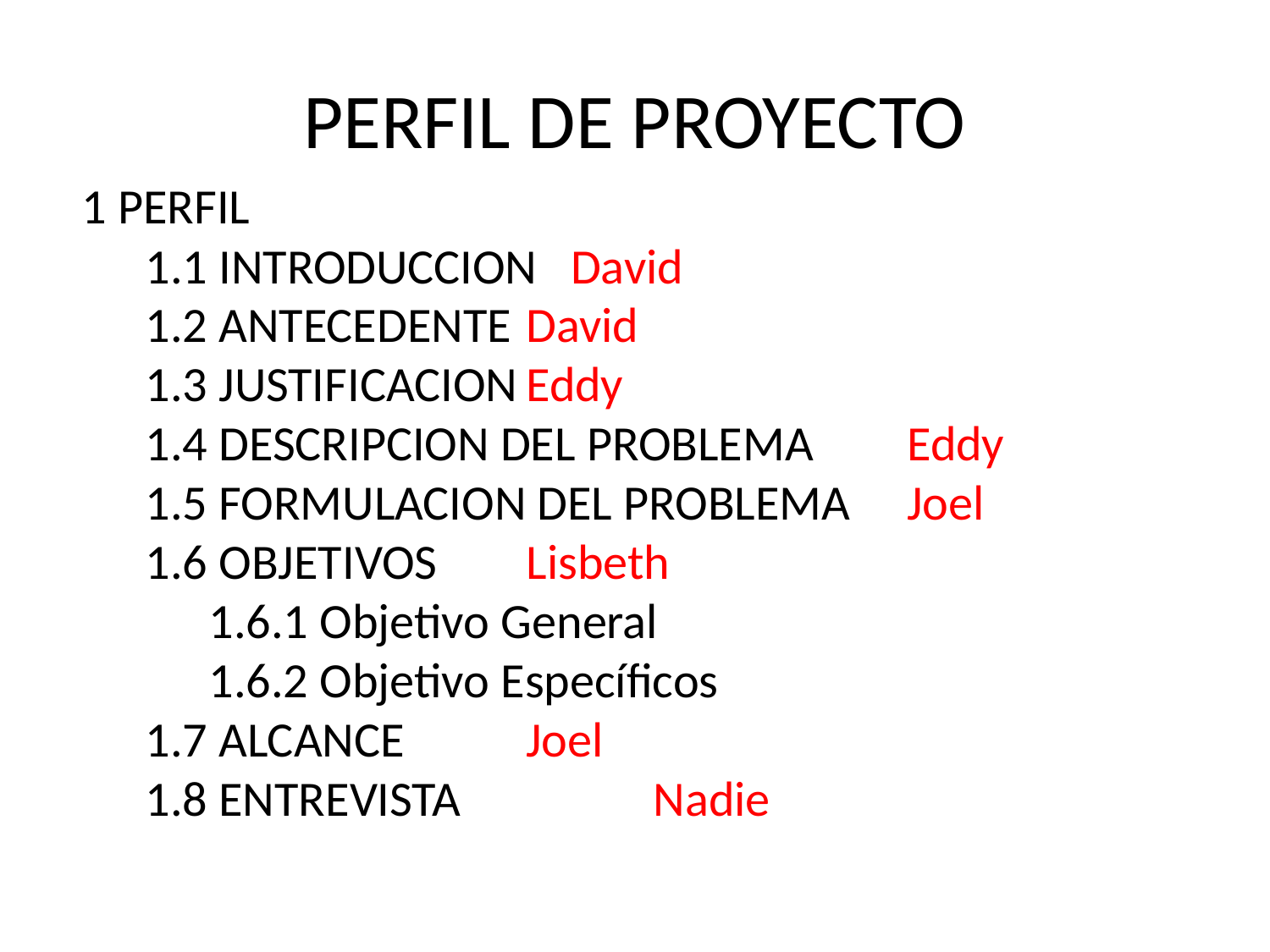

# PERFIL DE PROYECTO
1 PERFIL
1.1 INTRODUCCION   David
1.2 ANTECEDENTE	David
1.3 JUSTIFICACION	Eddy
1.4 DESCRIPCION DEL PROBLEMA	Eddy
1.5 FORMULACION DEL PROBLEMA	Joel
1.6 OBJETIVOS	Lisbeth
1.6.1 Objetivo General
1.6.2 Objetivo Específicos
1.7 ALCANCE	Joel
1.8 ENTREVISTA		Nadie